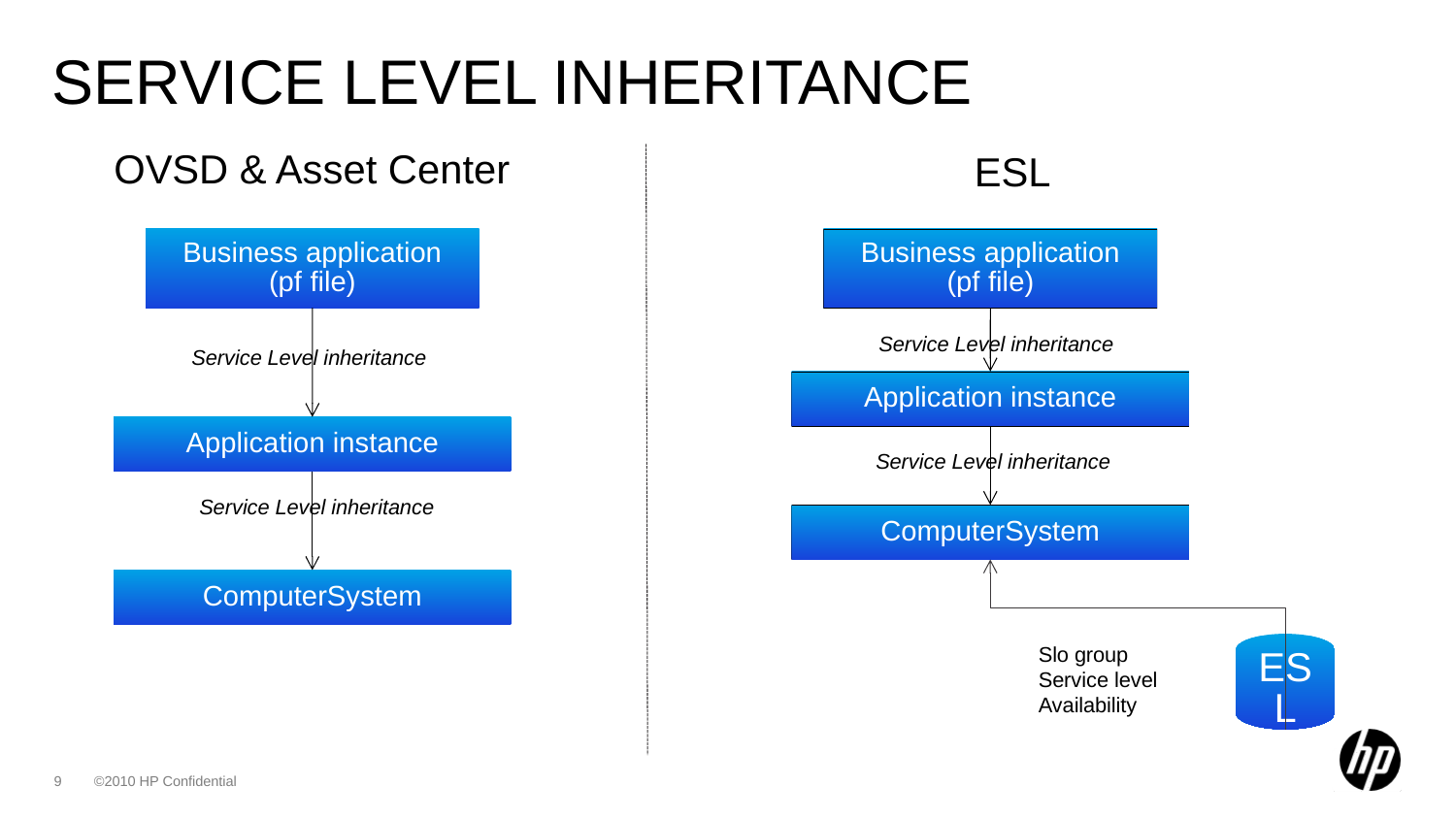

# Service level inheritance
OVSD & Asset Center
ESL
Business application
(pf file)
Business application
(pf file)
Service Level inheritance
Service Level inheritance
Application instance
Application instance
Service Level inheritance
Service Level inheritance
ComputerSystem
ComputerSystem
Slo group
Service level
Availability
ESL